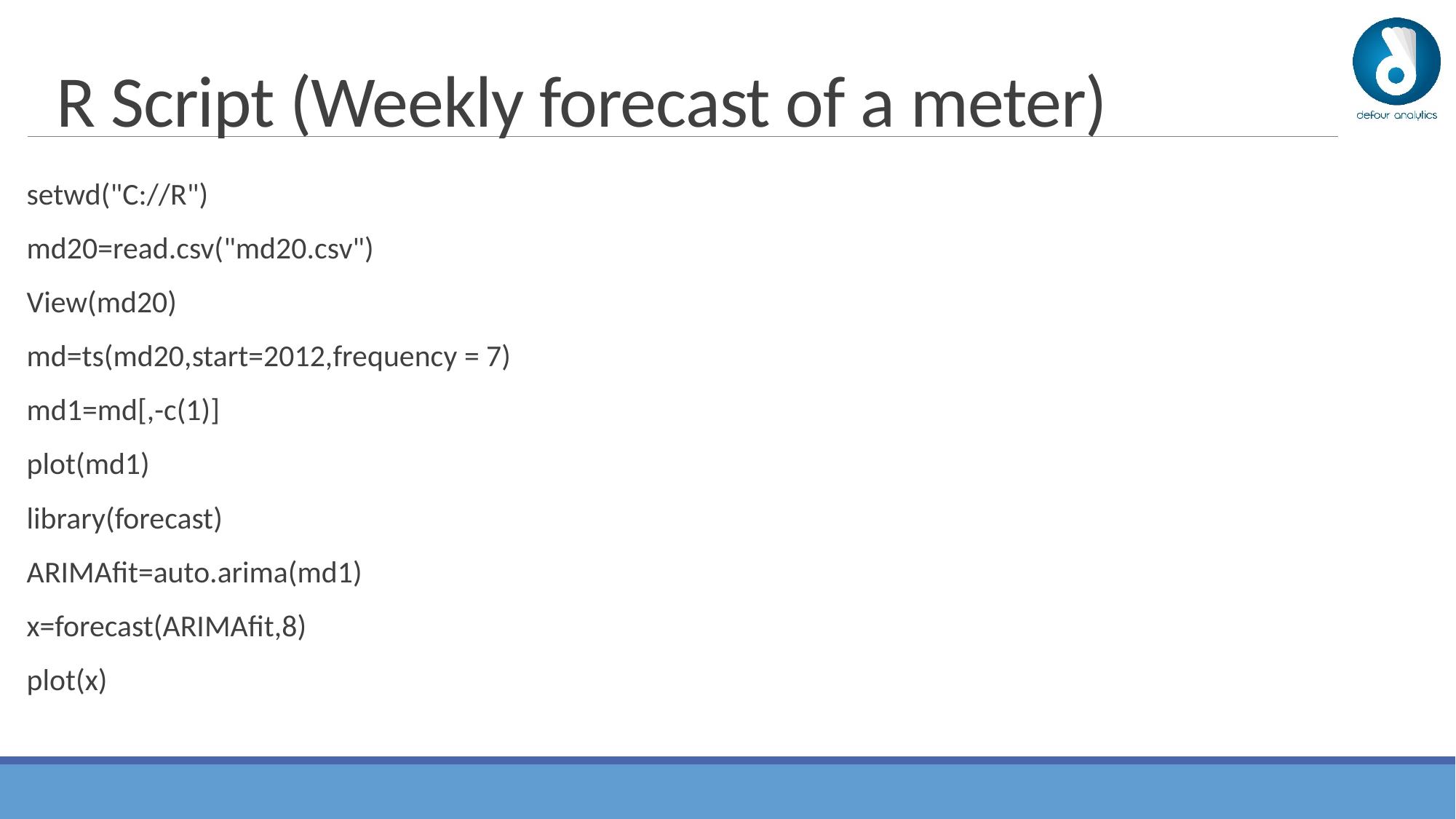

# R Script (Weekly forecast of a meter)
setwd("C://R")
md20=read.csv("md20.csv")
View(md20)
md=ts(md20,start=2012,frequency = 7)
md1=md[,-c(1)]
plot(md1)
library(forecast)
ARIMAfit=auto.arima(md1)
x=forecast(ARIMAfit,8)
plot(x)